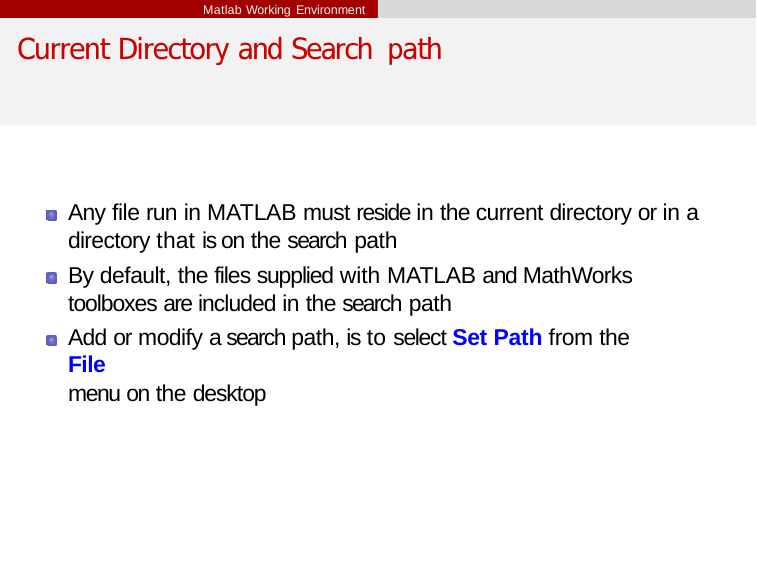

Matlab Working Environment

# Current Directory and Search path
Any file run in MATLAB must reside in the current directory or in a  directory that is on the search path
By default, the files supplied with MATLAB and MathWorks  toolboxes are included in the search path
Add or modify a search path, is to select Set Path from the File
menu on the desktop